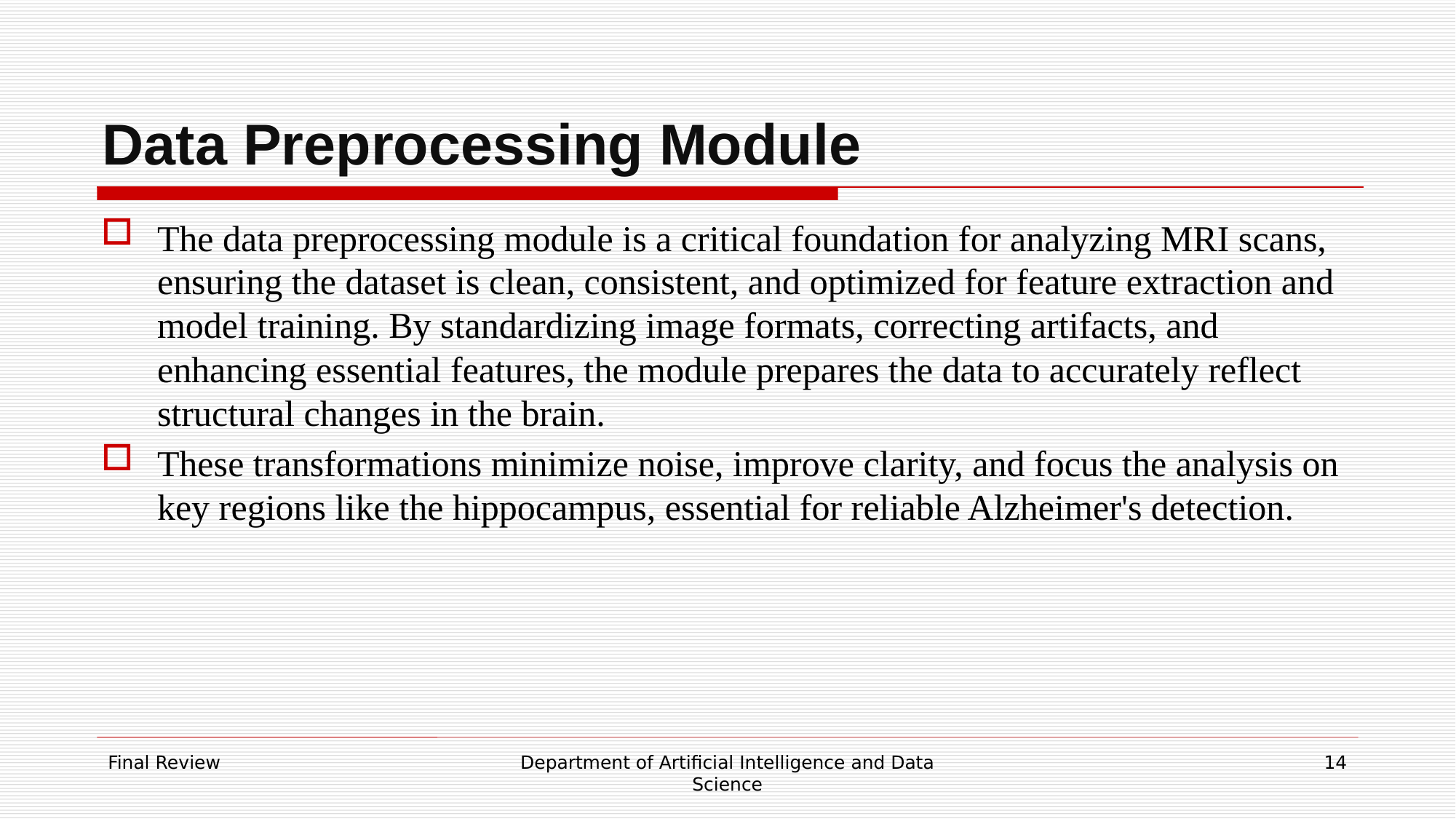

# Data Preprocessing Module
The data preprocessing module is a critical foundation for analyzing MRI scans, ensuring the dataset is clean, consistent, and optimized for feature extraction and model training. By standardizing image formats, correcting artifacts, and enhancing essential features, the module prepares the data to accurately reflect structural changes in the brain.
These transformations minimize noise, improve clarity, and focus the analysis on key regions like the hippocampus, essential for reliable Alzheimer's detection.
Final Review
Department of Artificial Intelligence and Data Science
14